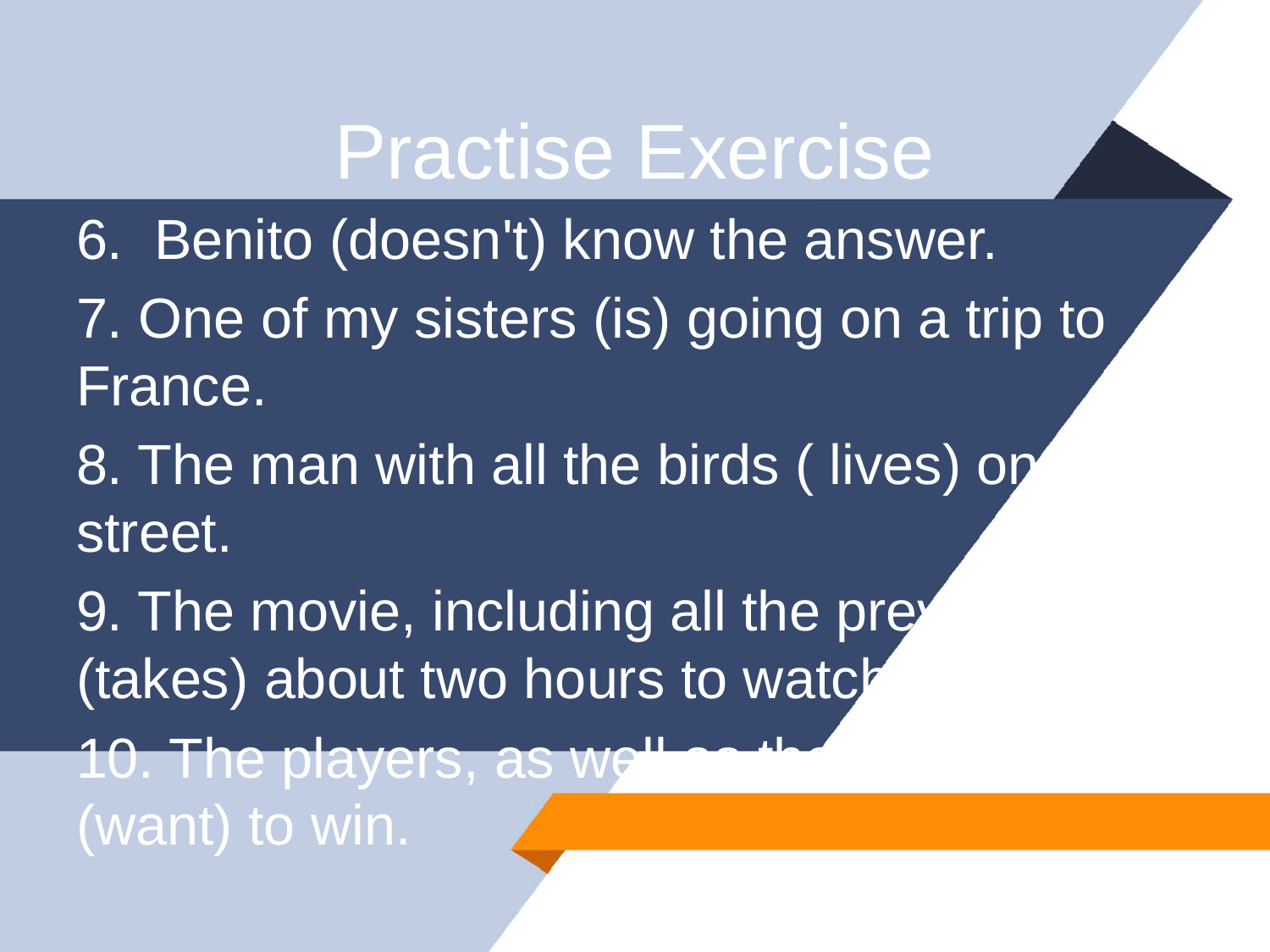

# Practise Exercise
6.  Benito (doesn't) know the answer.
7. One of my sisters (is) going on a trip to France.
8. The man with all the birds ( lives) on my street.
9. The movie, including all the previews, (takes) about two hours to watch.
10. The players, as well as the captain, (want) to win.